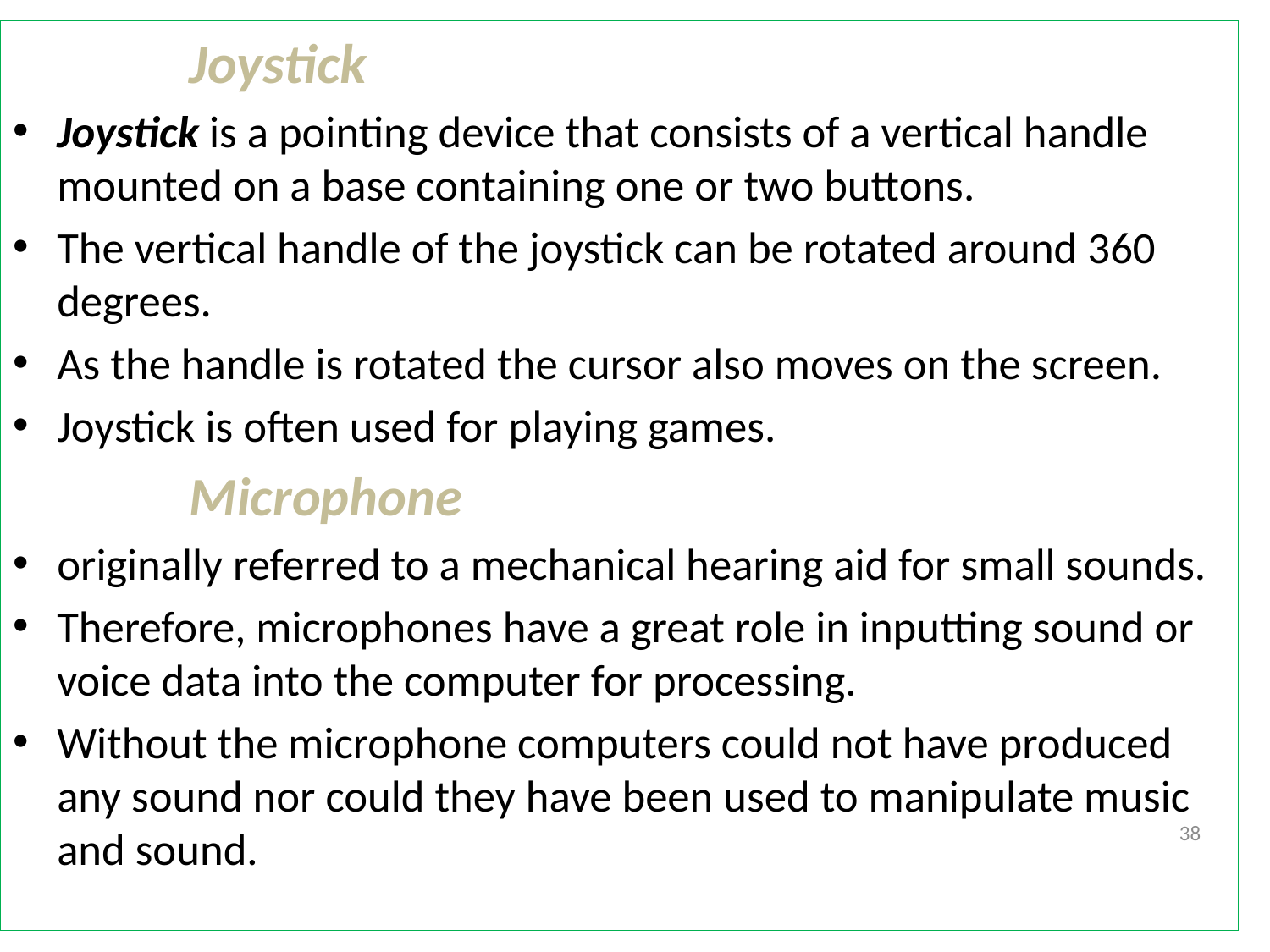

Joystick
Joystick is a pointing device that consists of a vertical handle mounted on a base containing one or two buttons.
The vertical handle of the joystick can be rotated around 360 degrees.
As the handle is rotated the cursor also moves on the screen.
Joystick is often used for playing games.
Microphone
originally referred to a mechanical hearing aid for small sounds.
Therefore, microphones have a great role in inputting sound or voice data into the computer for processing.
Without the microphone computers could not have produced any sound nor could they have been used to manipulate music and sound.

38